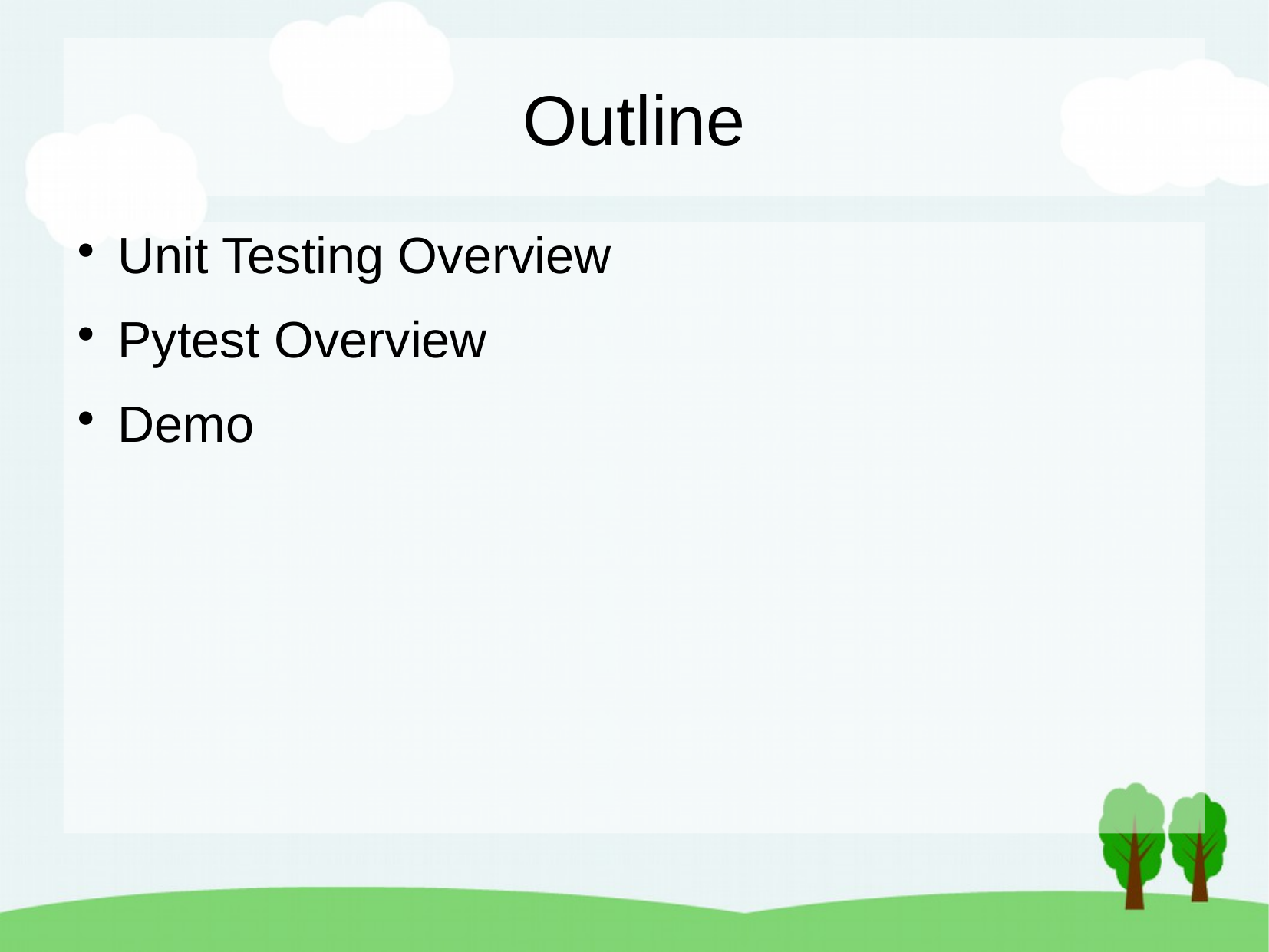

Outline
Unit Testing Overview
Pytest Overview
Demo